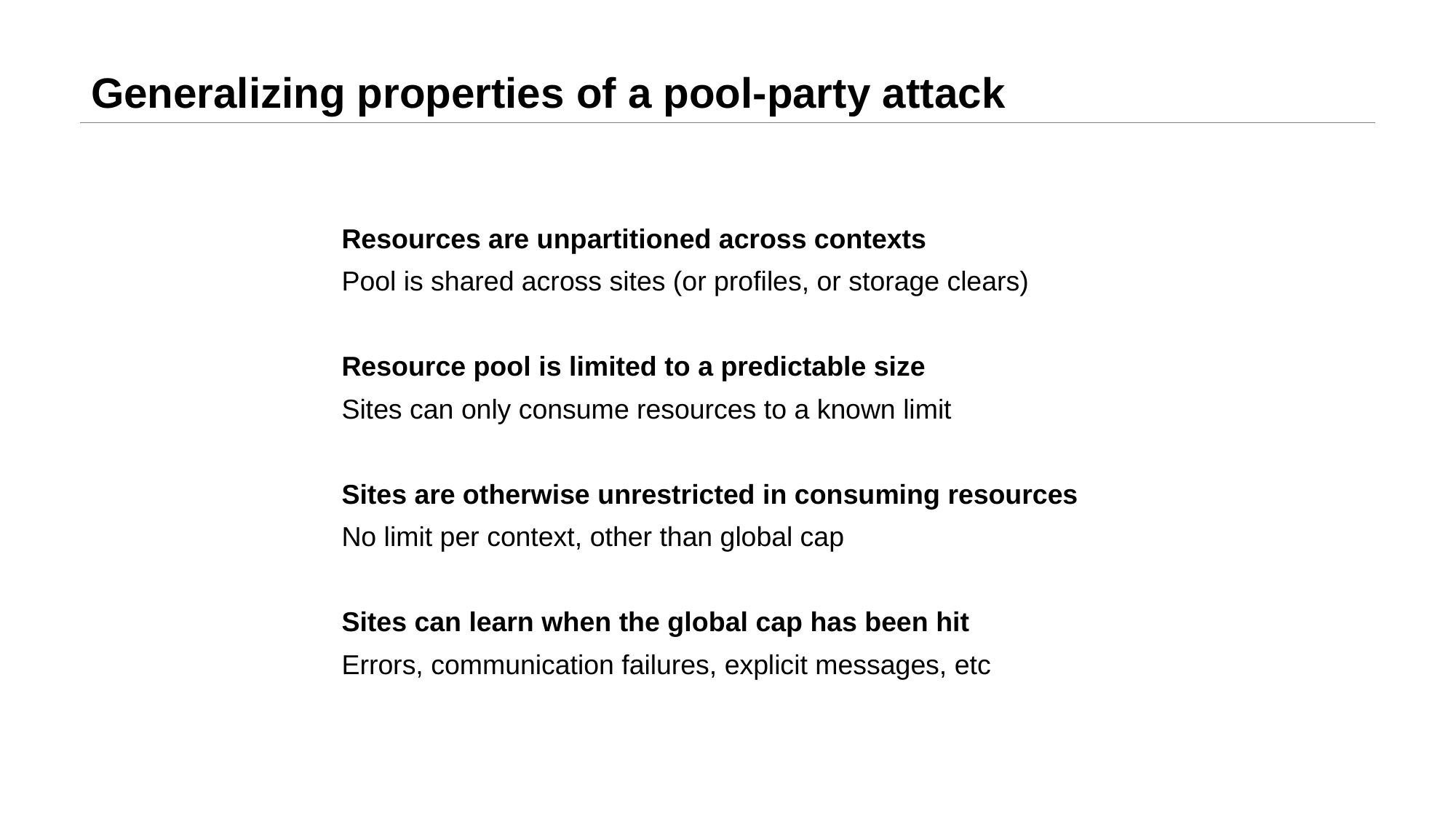

# Generalizing properties of a pool-party attack
Resources are unpartitioned across contexts
Pool is shared across sites (or profiles, or storage clears)

Resource pool is limited to a predictable size
Sites can only consume resources to a known limit

Sites are otherwise unrestricted in consuming resources
No limit per context, other than global cap

Sites can learn when the global cap has been hit
Errors, communication failures, explicit messages, etc
10